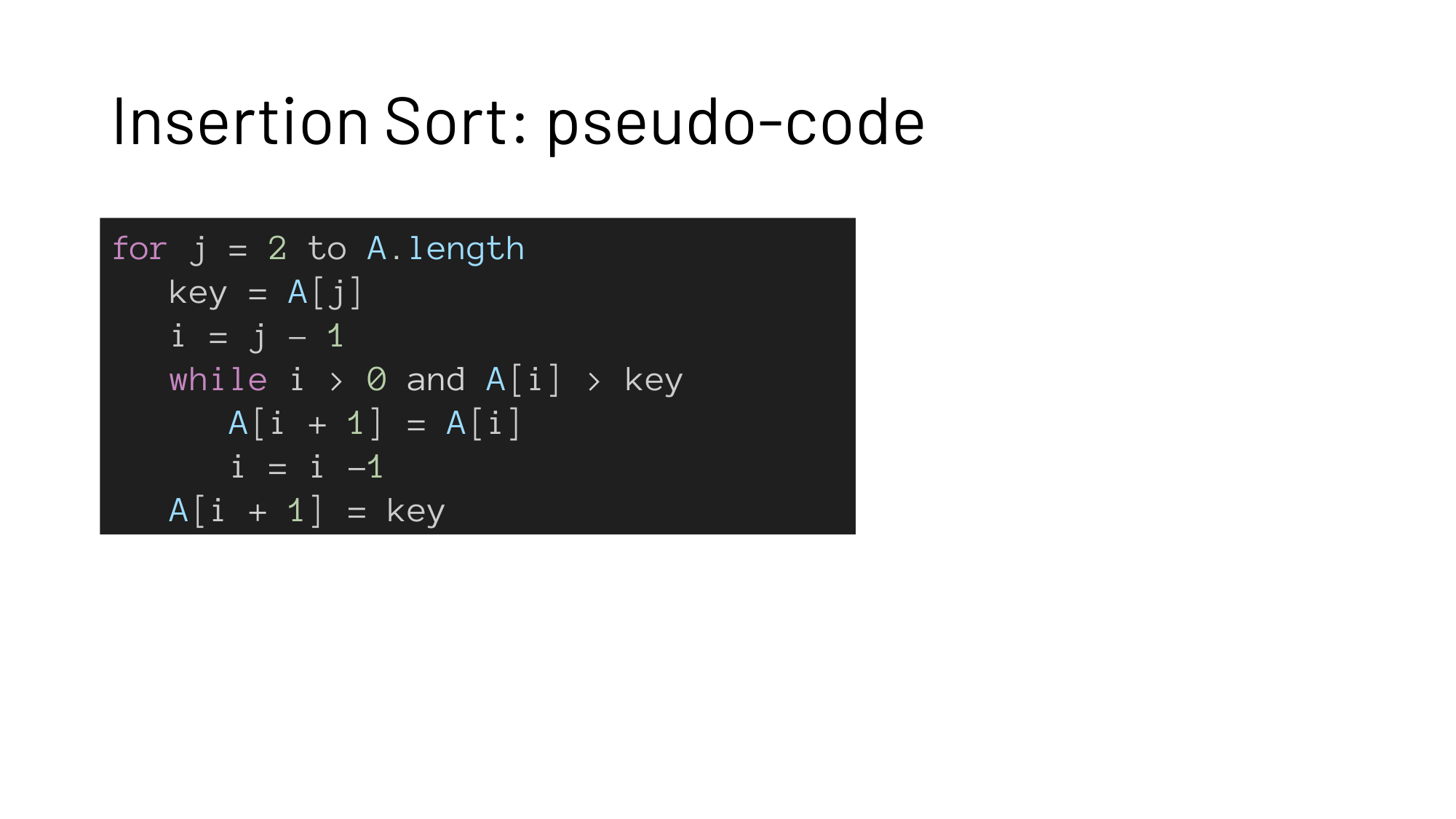

# Insertion Sort: pseudo-code
for j = 2 to A.length
   key = A[j]
   i = j – 1
   while i > 0 and A[i] > key
      A[i + 1] = A[i]
      i = i -1
   A[i + 1] = key